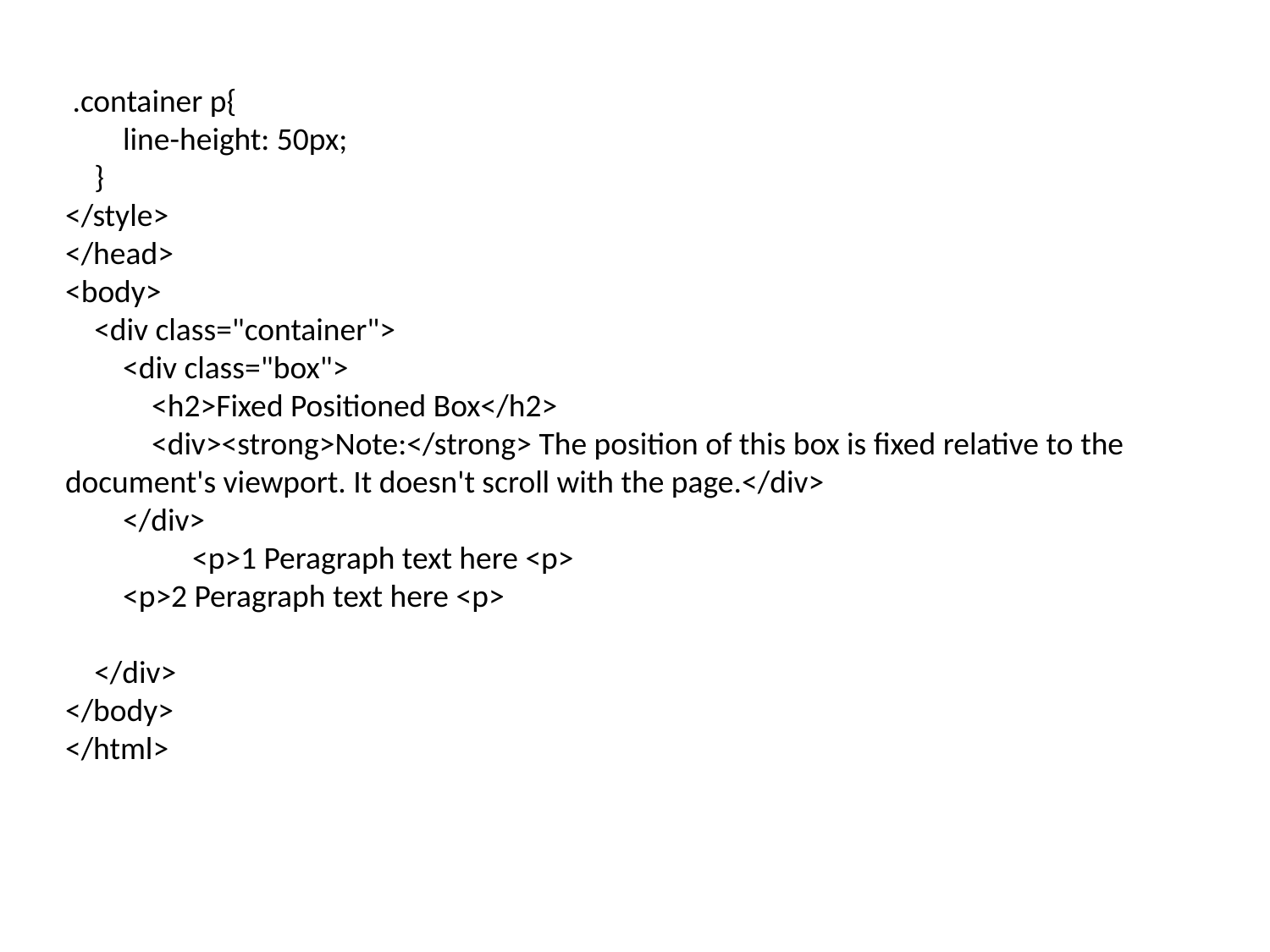

.container p{
        line-height: 50px;
    }
</style>
</head>
<body>
    <div class="container">
        <div class="box">
            <h2>Fixed Positioned Box</h2>
            <div><strong>Note:</strong> The position of this box is fixed relative to the document's viewport. It doesn't scroll with the page.</div>
        </div>
    	<p>1 Peragraph text here <p>
        <p>2 Peragraph text here <p>

    </div>
</body>
</html>